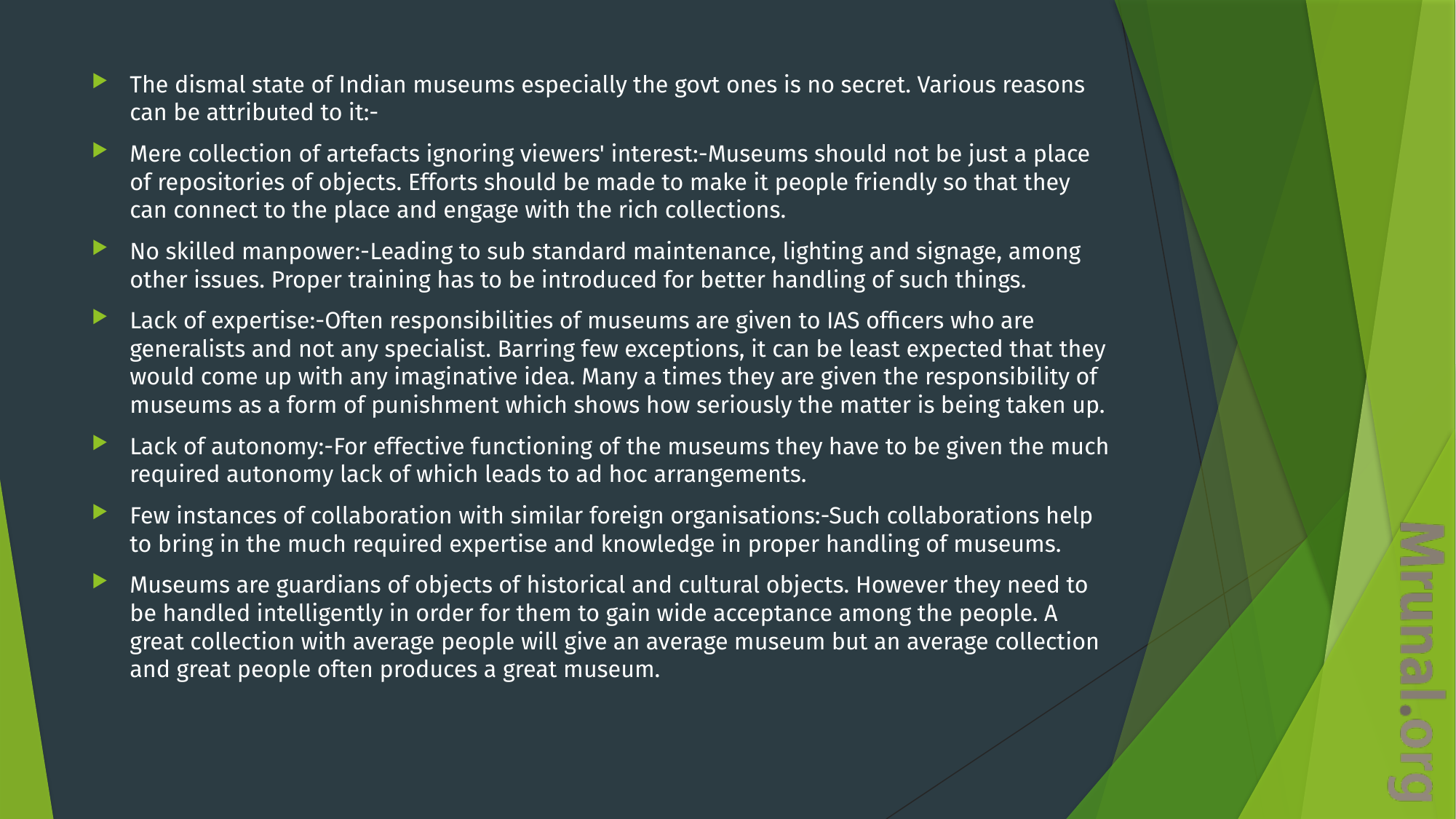

The dismal state of Indian museums especially the govt ones is no secret. Various reasons can be attributed to it:-
Mere collection of artefacts ignoring viewers' interest:-Museums should not be just a place of repositories of objects. Efforts should be made to make it people friendly so that they can connect to the place and engage with the rich collections.
No skilled manpower:-Leading to sub standard maintenance, lighting and signage, among other issues. Proper training has to be introduced for better handling of such things.
Lack of expertise:-Often responsibilities of museums are given to IAS officers who are generalists and not any specialist. Barring few exceptions, it can be least expected that they would come up with any imaginative idea. Many a times they are given the responsibility of museums as a form of punishment which shows how seriously the matter is being taken up.
Lack of autonomy:-For effective functioning of the museums they have to be given the much required autonomy lack of which leads to ad hoc arrangements.
Few instances of collaboration with similar foreign organisations:-Such collaborations help to bring in the much required expertise and knowledge in proper handling of museums.
Museums are guardians of objects of historical and cultural objects. However they need to be handled intelligently in order for them to gain wide acceptance among the people. A great collection with average people will give an average museum but an average collection and great people often produces a great museum.